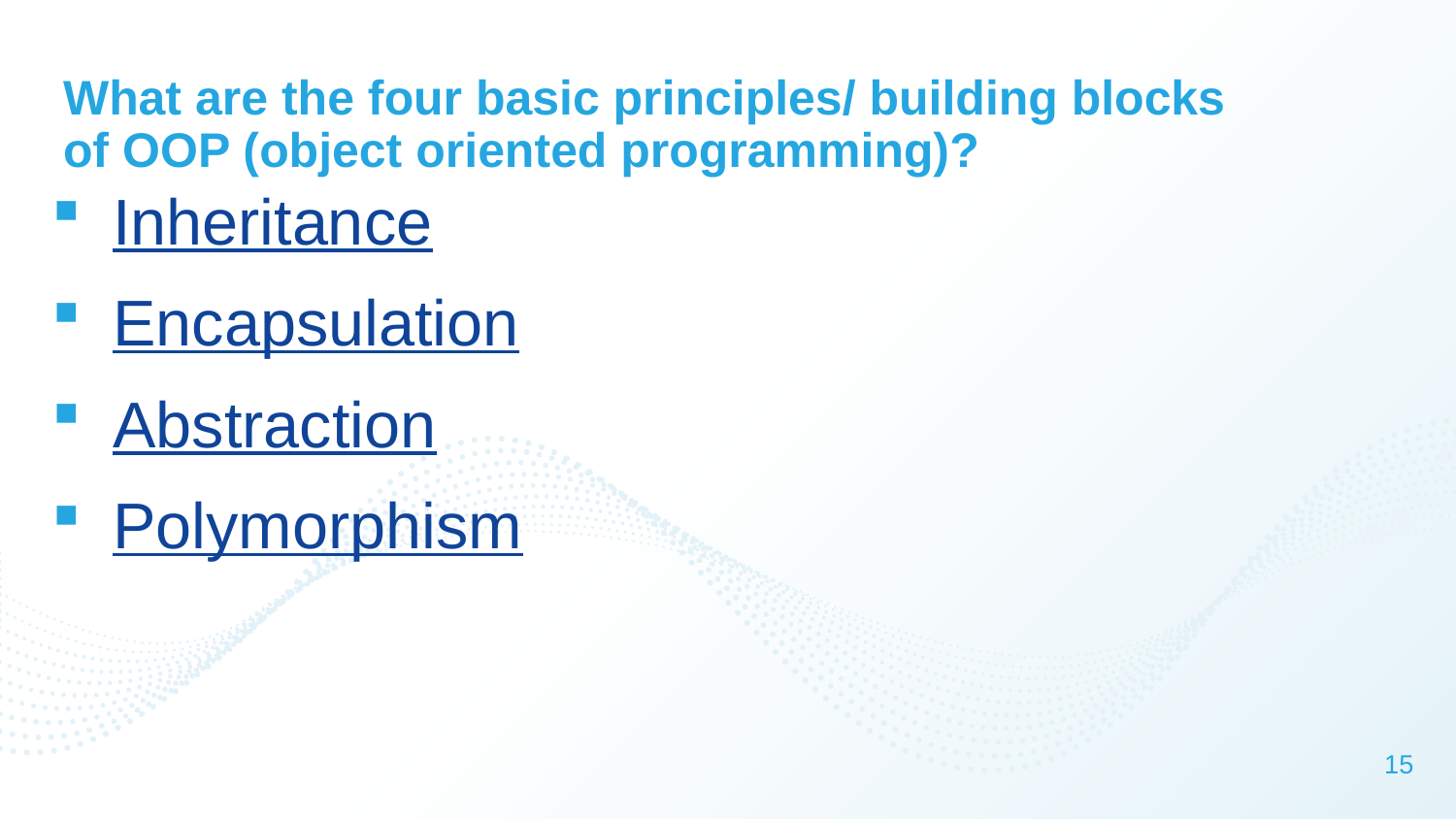

# What are the four basic principles/ building blocks of OOP (object oriented programming)?
Inheritance
Encapsulation
Abstraction
Polymorphism

15